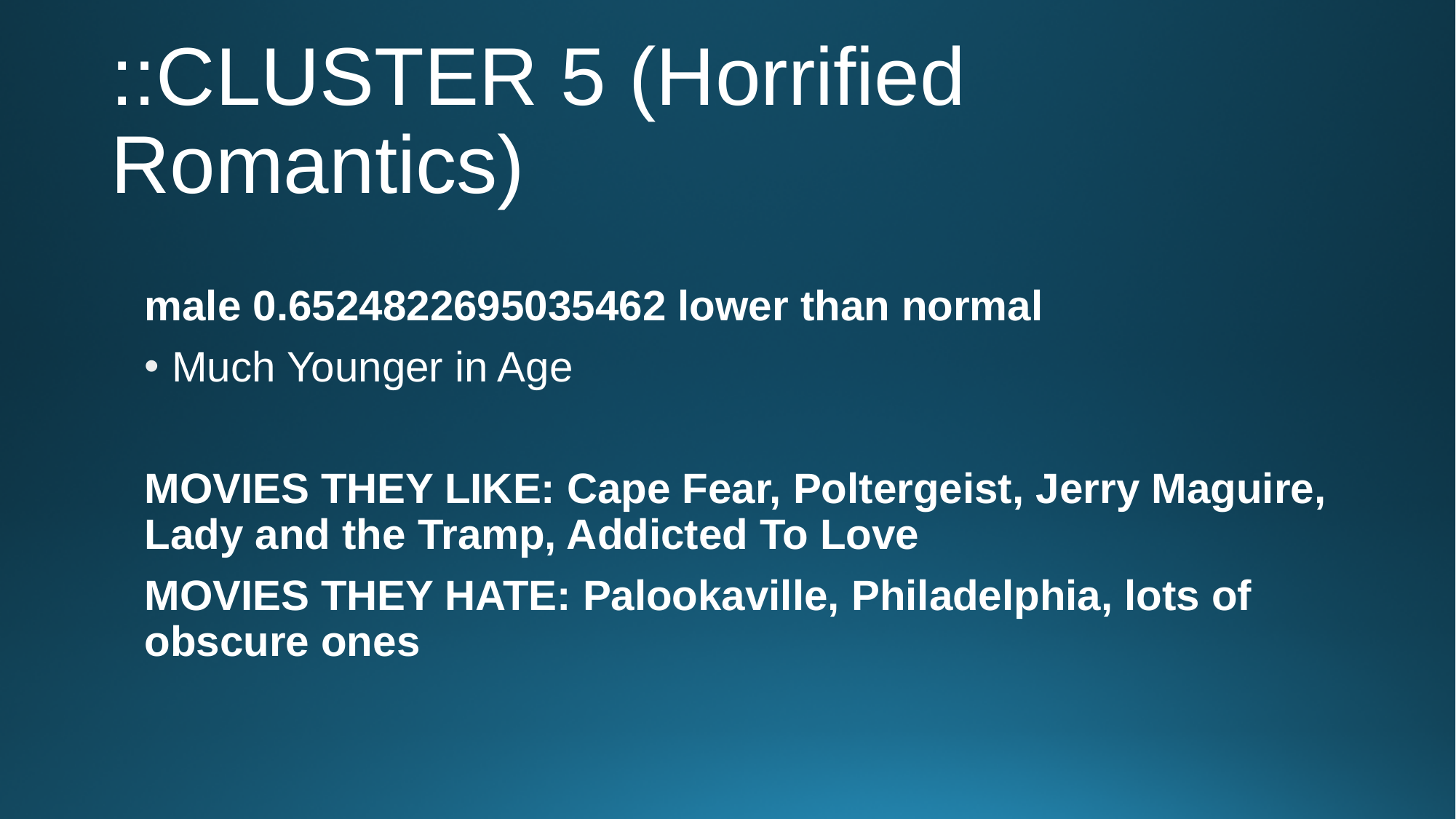

# ::CLUSTER 5 (Horrified Romantics)

male 0.6524822695035462 lower than normal
Much Younger in Age

MOVIES THEY LIKE: Cape Fear, Poltergeist, Jerry Maguire, Lady and the Tramp, Addicted To Love
MOVIES THEY HATE: Palookaville, Philadelphia, lots of obscure ones